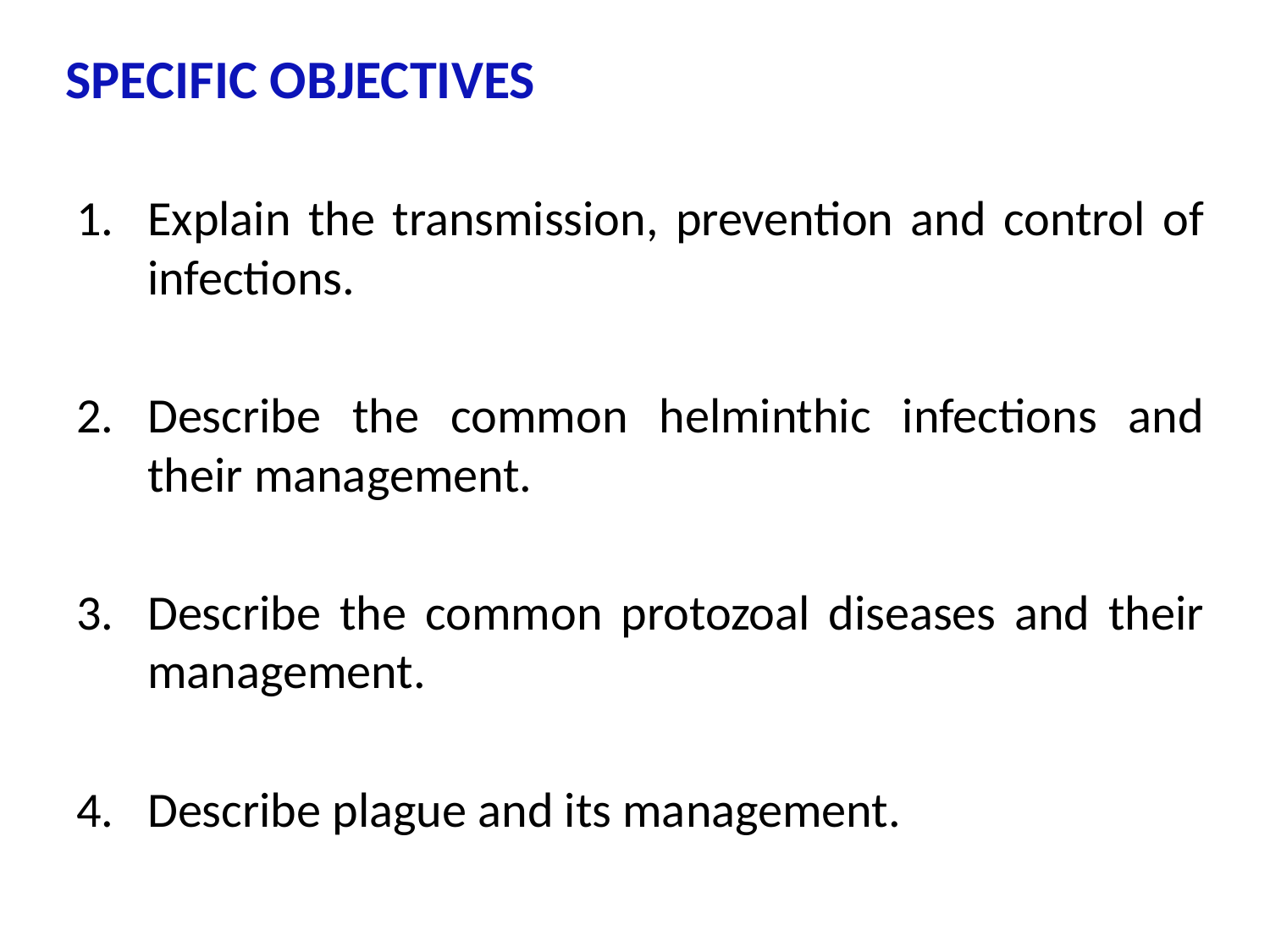

# SPECIFIC OBJECTIVES
Explain the transmission, prevention and control of infections.

Describe the common helminthic infections and their management.

Describe the common protozoal diseases and their management.

Describe plague and its management.